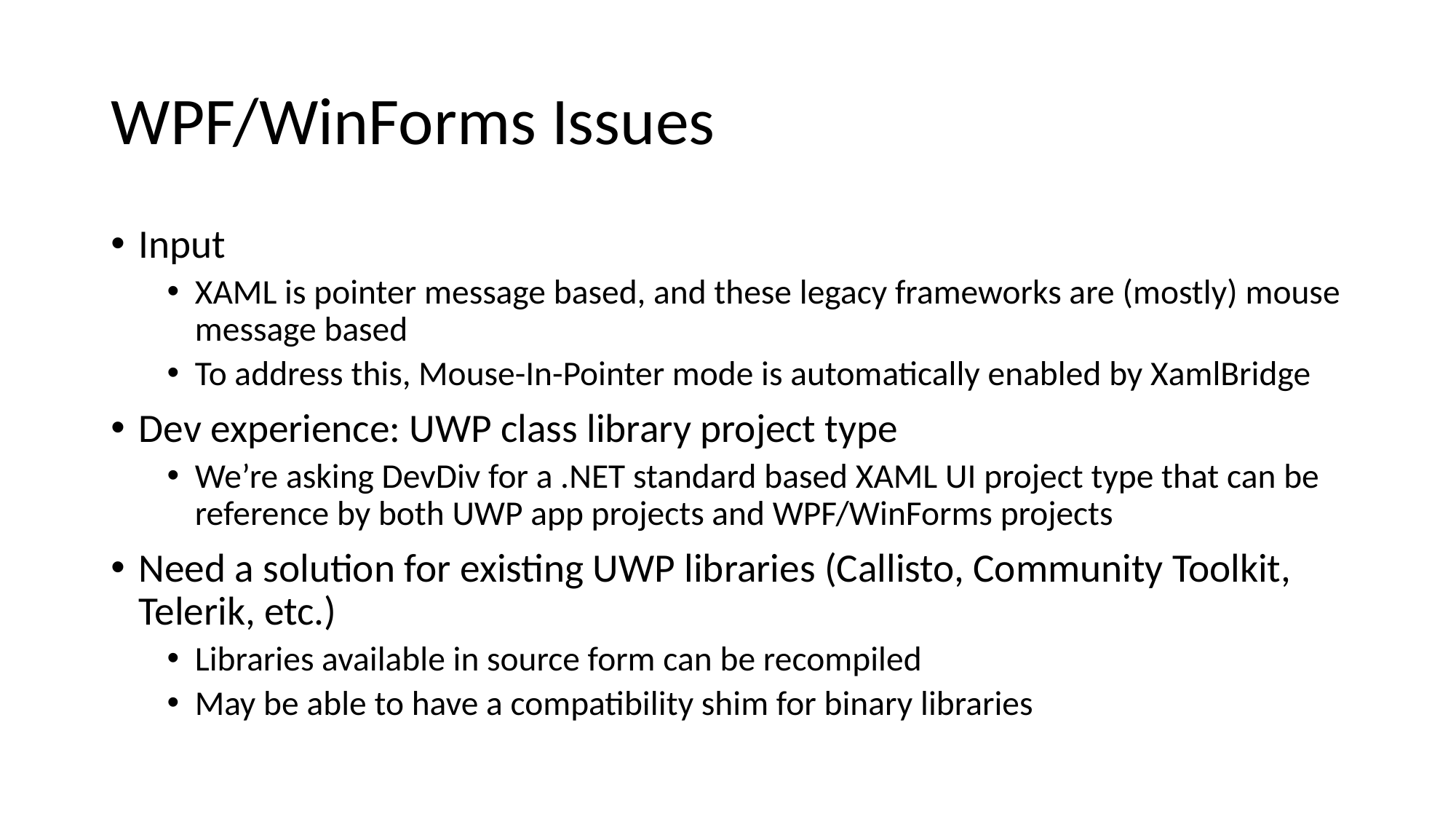

# WPF/WinForms Issues
Input
XAML is pointer message based, and these legacy frameworks are (mostly) mouse message based
To address this, Mouse-In-Pointer mode is automatically enabled by XamlBridge
Dev experience: UWP class library project type
We’re asking DevDiv for a .NET standard based XAML UI project type that can be reference by both UWP app projects and WPF/WinForms projects
Need a solution for existing UWP libraries (Callisto, Community Toolkit, Telerik, etc.)
Libraries available in source form can be recompiled
May be able to have a compatibility shim for binary libraries